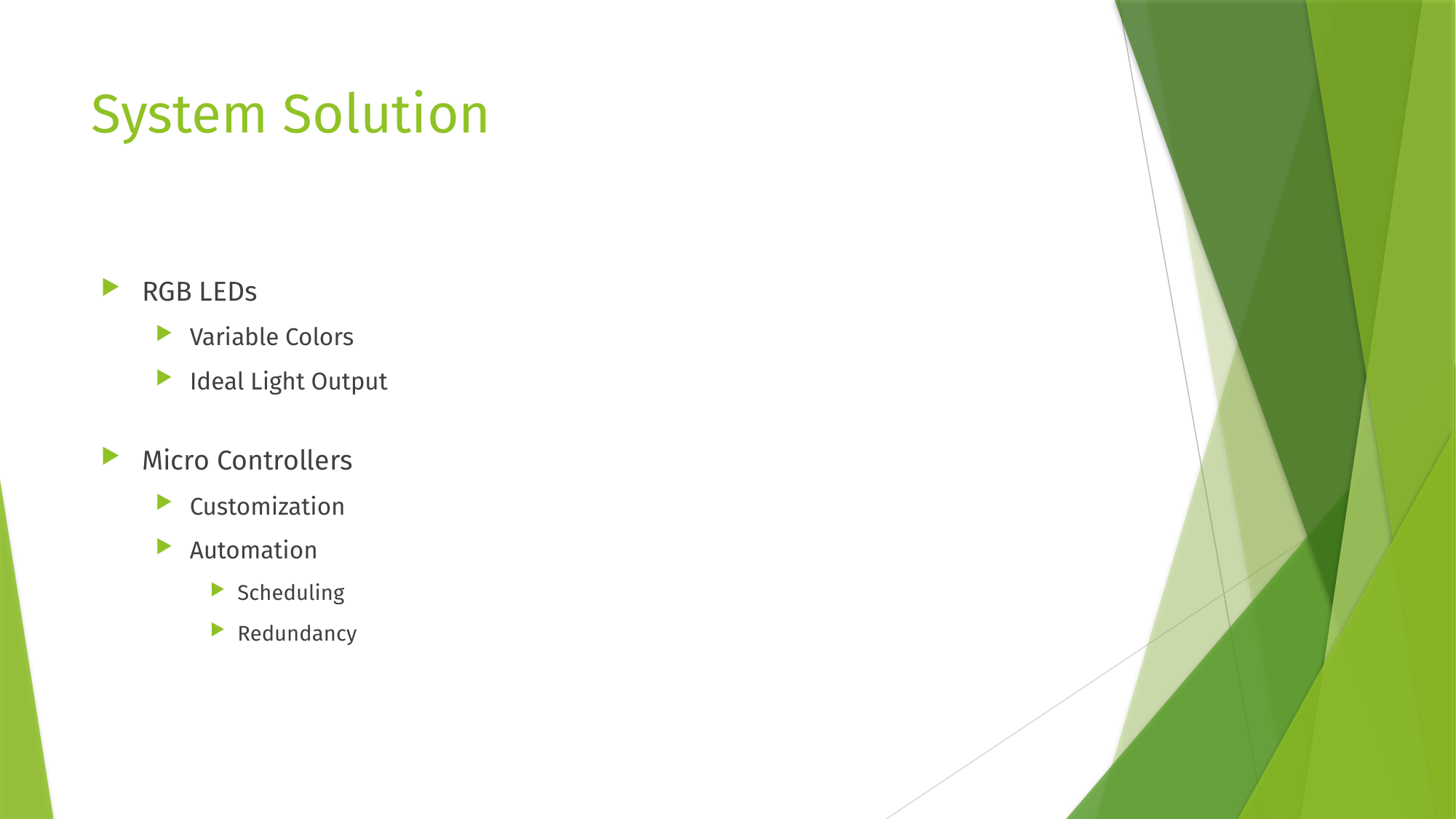

System Solution

RGB LEDs
Variable Colors
Ideal Light Output
Micro Controllers
Customization
Automation
Scheduling
Redundancy